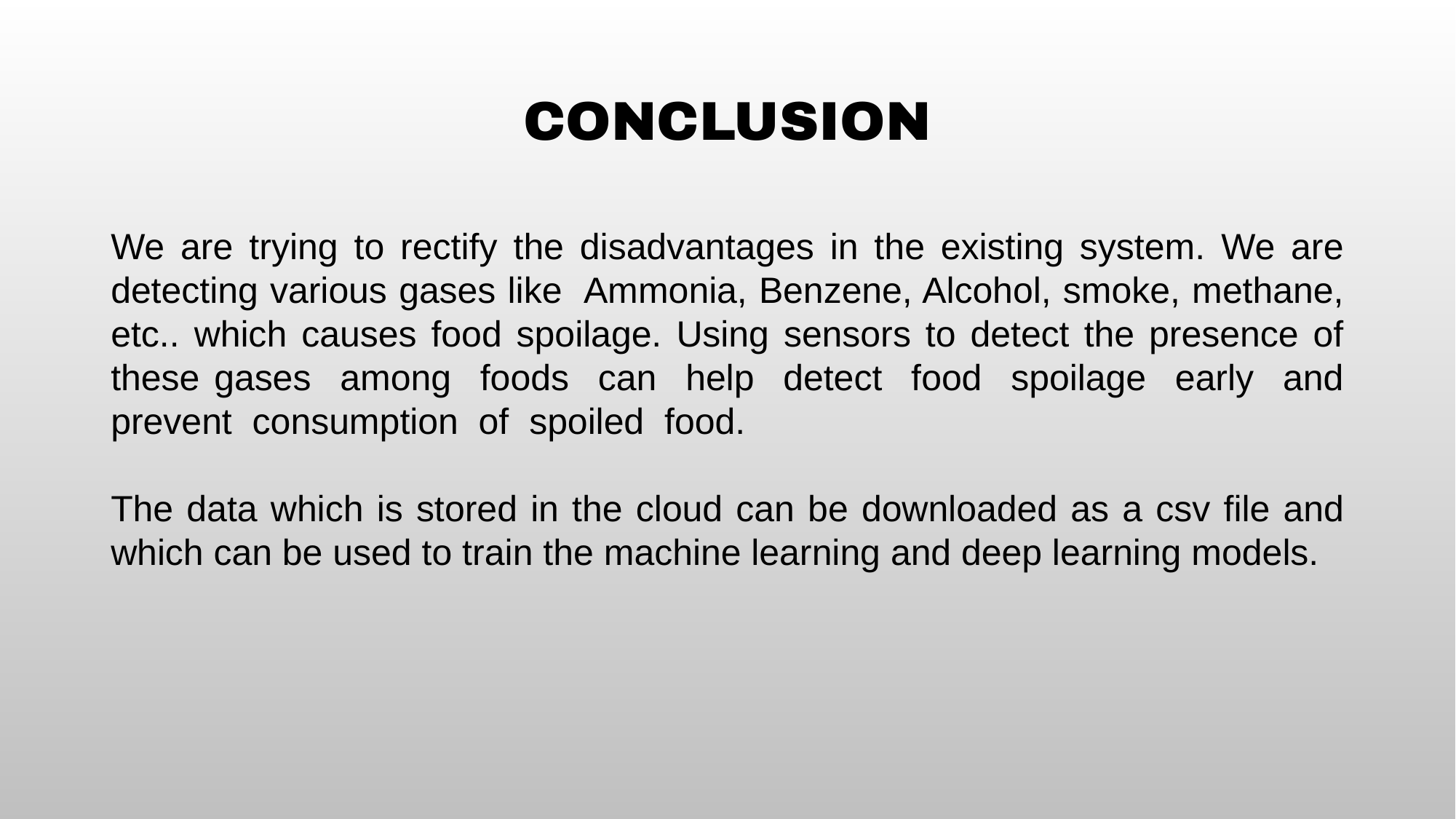

CONCLUSION
We are trying to rectify the disadvantages in the existing system. We are detecting various gases like  Ammonia, Benzene, Alcohol, smoke, methane, etc.. which causes food spoilage. Using sensors to detect the presence of these gases  among  foods  can  help  detect  food  spoilage  early  and prevent  consumption  of  spoiled  food.

The data which is stored in the cloud can be downloaded as a csv file and which can be used to train the machine learning and deep learning models.